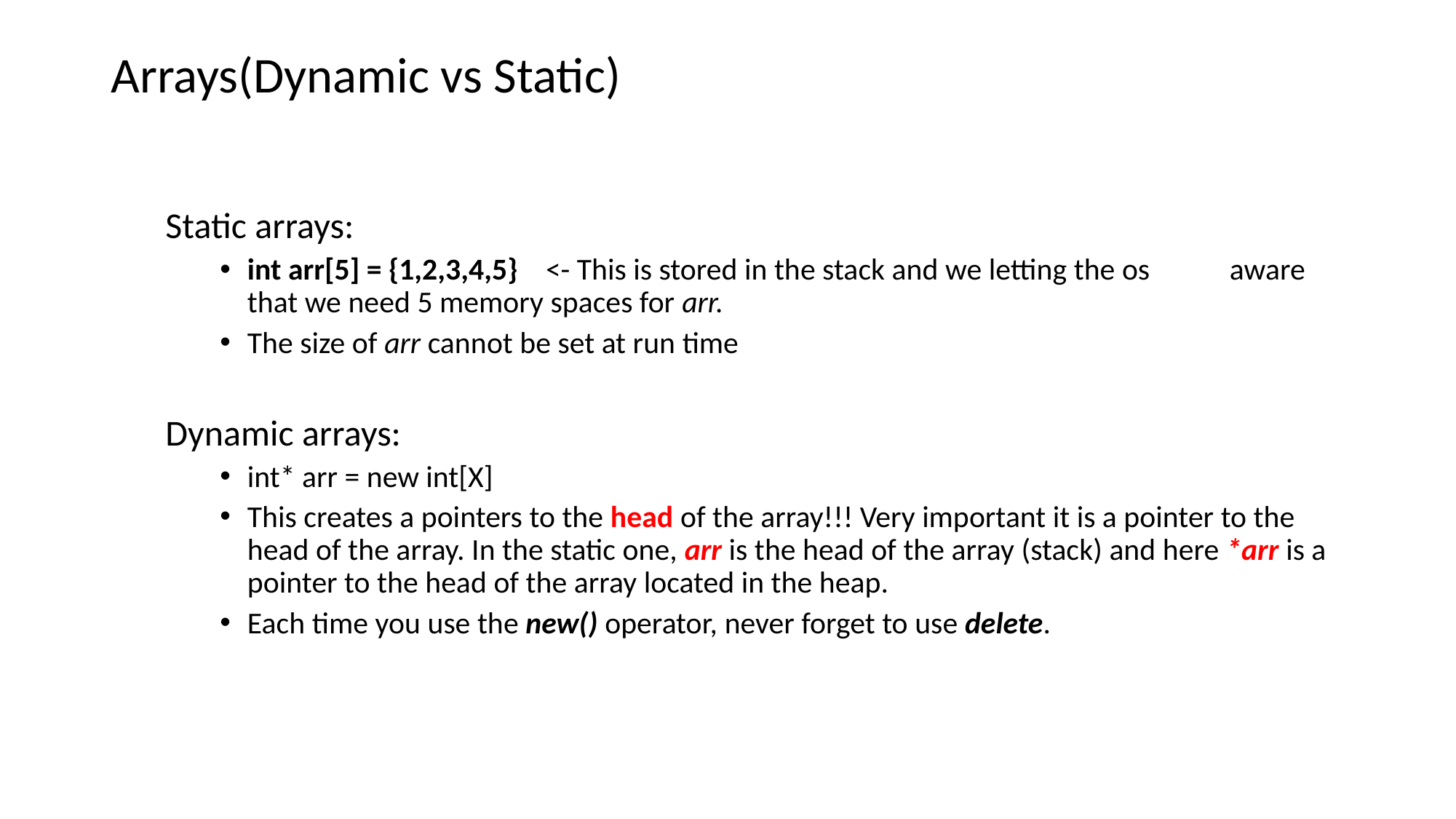

# Arrays(Dynamic vs Static)
Static arrays:
int arr[5] = {1,2,3,4,5}    <- This is stored in the stack and we letting the os 	aware that we need 5 memory spaces for arr.
The size of arr cannot be set at run time

Dynamic arrays:
int* arr = new int[X]
This creates a pointers to the head of the array!!! Very important it is a pointer to the head of the array. In the static one, arr is the head of the array (stack) and here *arr is a pointer to the head of the array located in the heap.
Each time you use the new() operator, never forget to use delete.